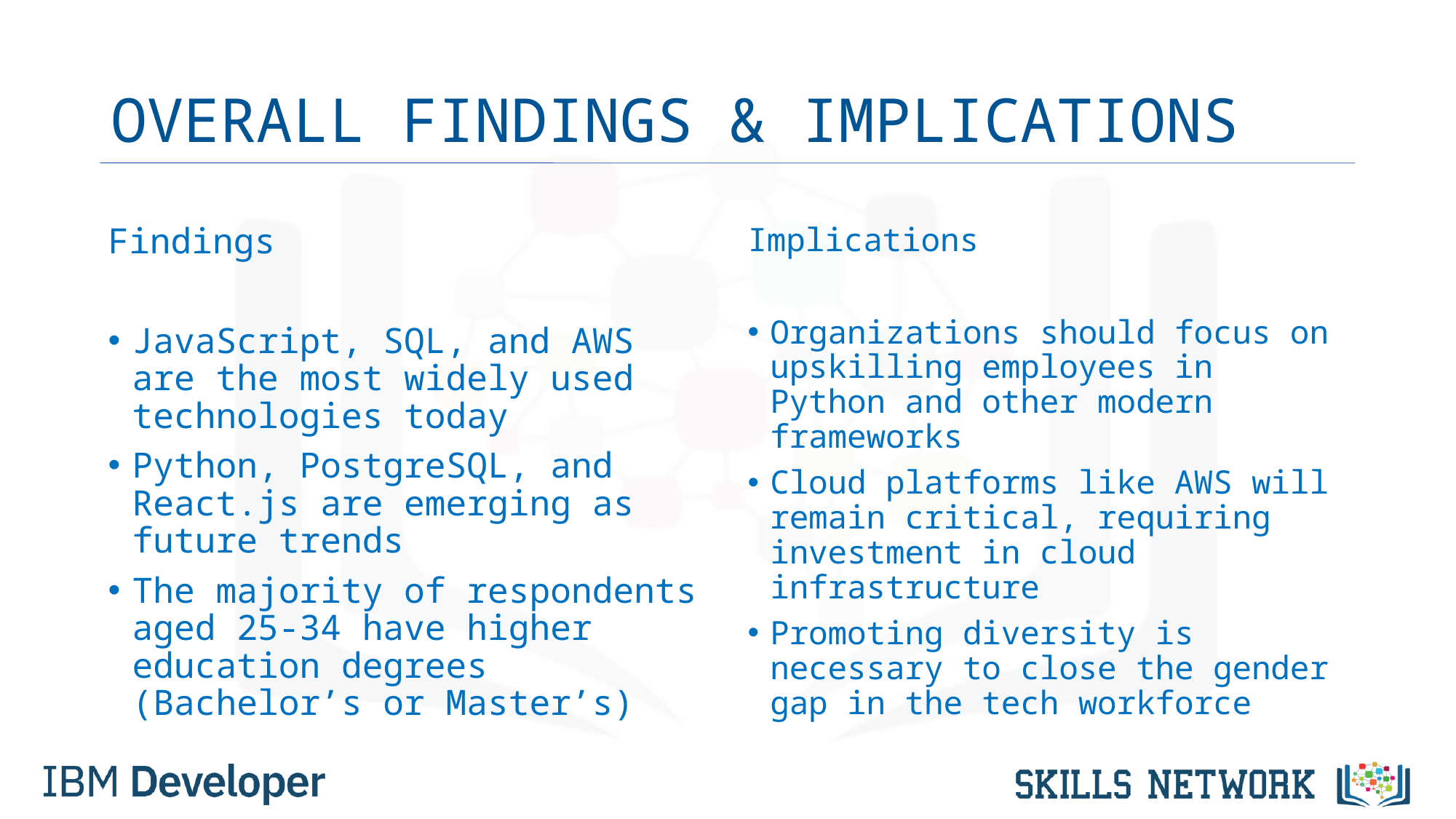

# OVERALL FINDINGS & IMPLICATIONS
Findings

JavaScript, SQL, and AWS are the most widely used technologies today
Python, PostgreSQL, and React.js are emerging as future trends
The majority of respondents aged 25-34 have higher education degrees (Bachelor’s or Master’s)
Implications

Organizations should focus on upskilling employees in Python and other modern frameworks
Cloud platforms like AWS will remain critical, requiring investment in cloud infrastructure
Promoting diversity is necessary to close the gender gap in the tech workforce